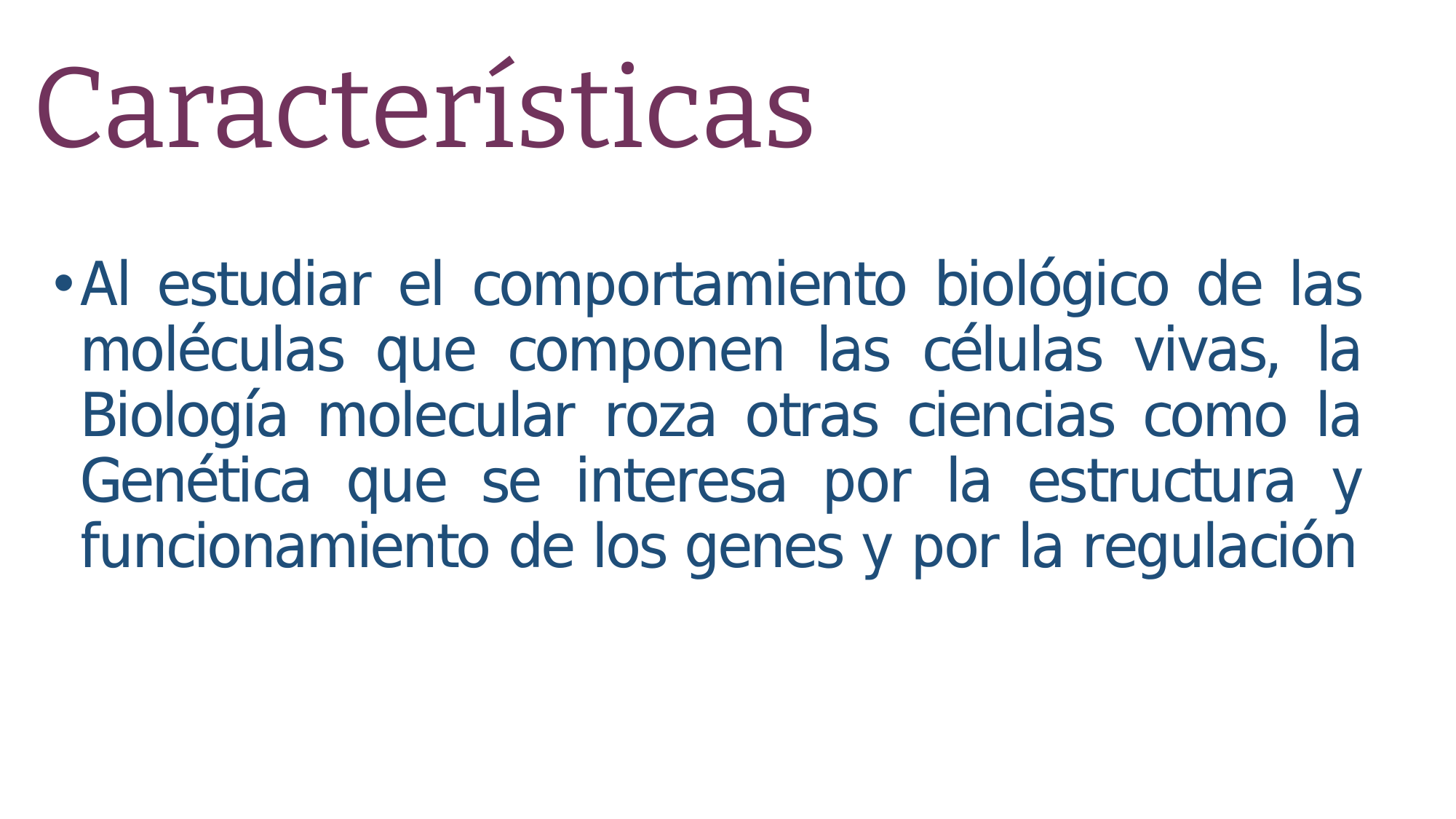

# Características
Al estudiar el comportamiento biológico de las moléculas que componen las células vivas, la Biología molecular roza otras ciencias como la Genética que se interesa por la estructura y funcionamiento de los genes y por la regulación